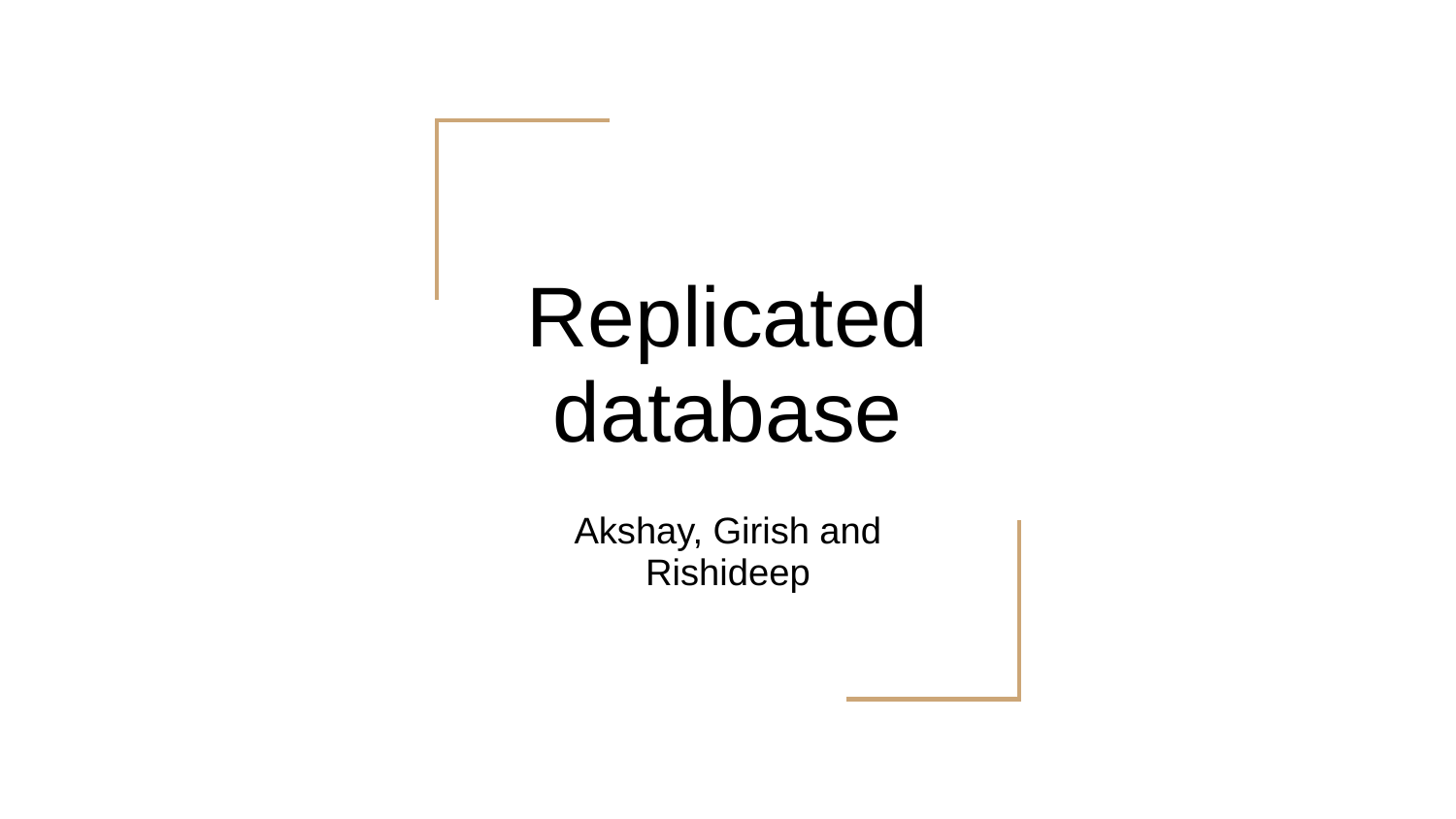

# Replicated database
Akshay, Girish and Rishideep